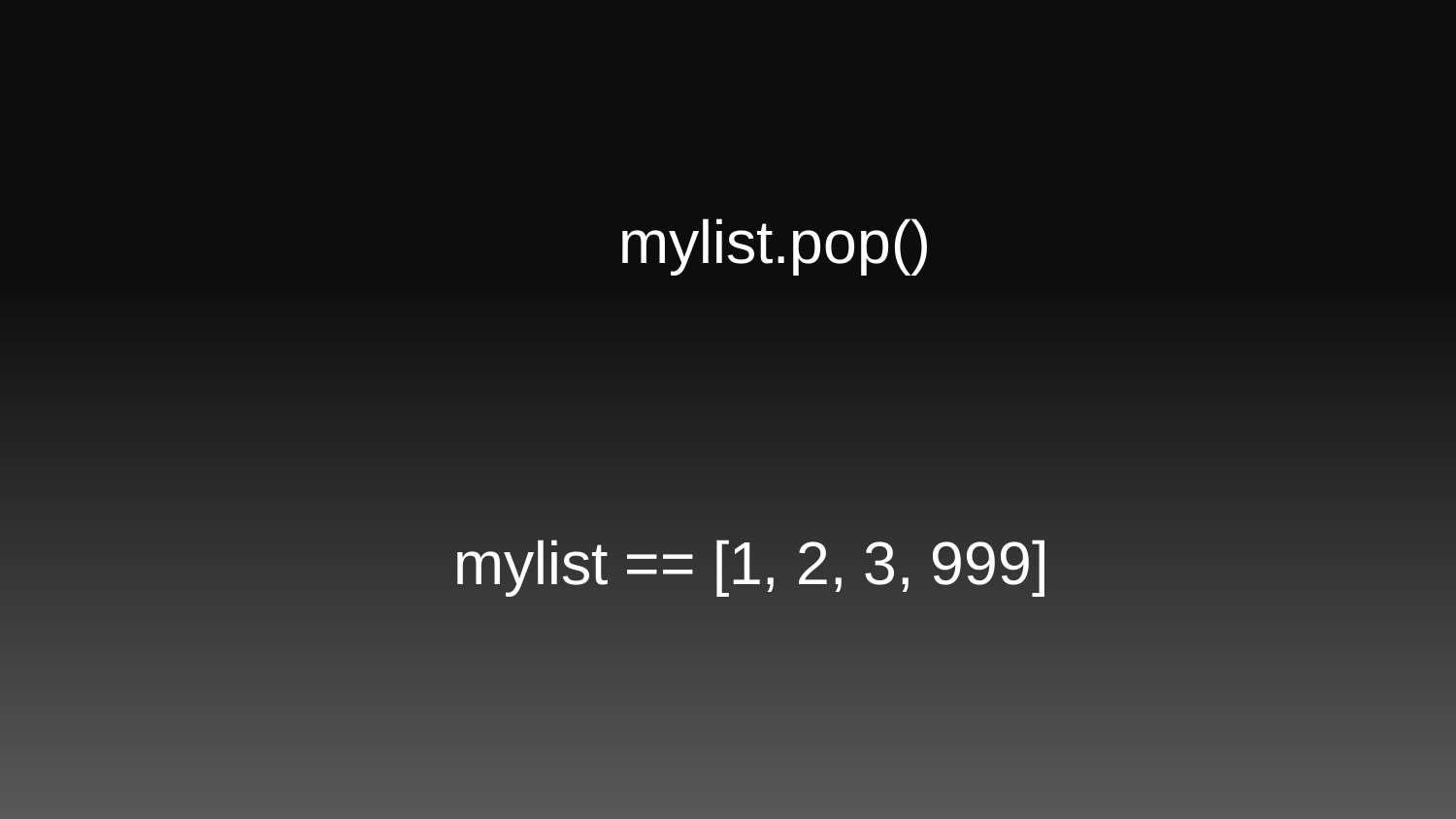

mylist.pop()
mylist == [1, 2, 3, 999]